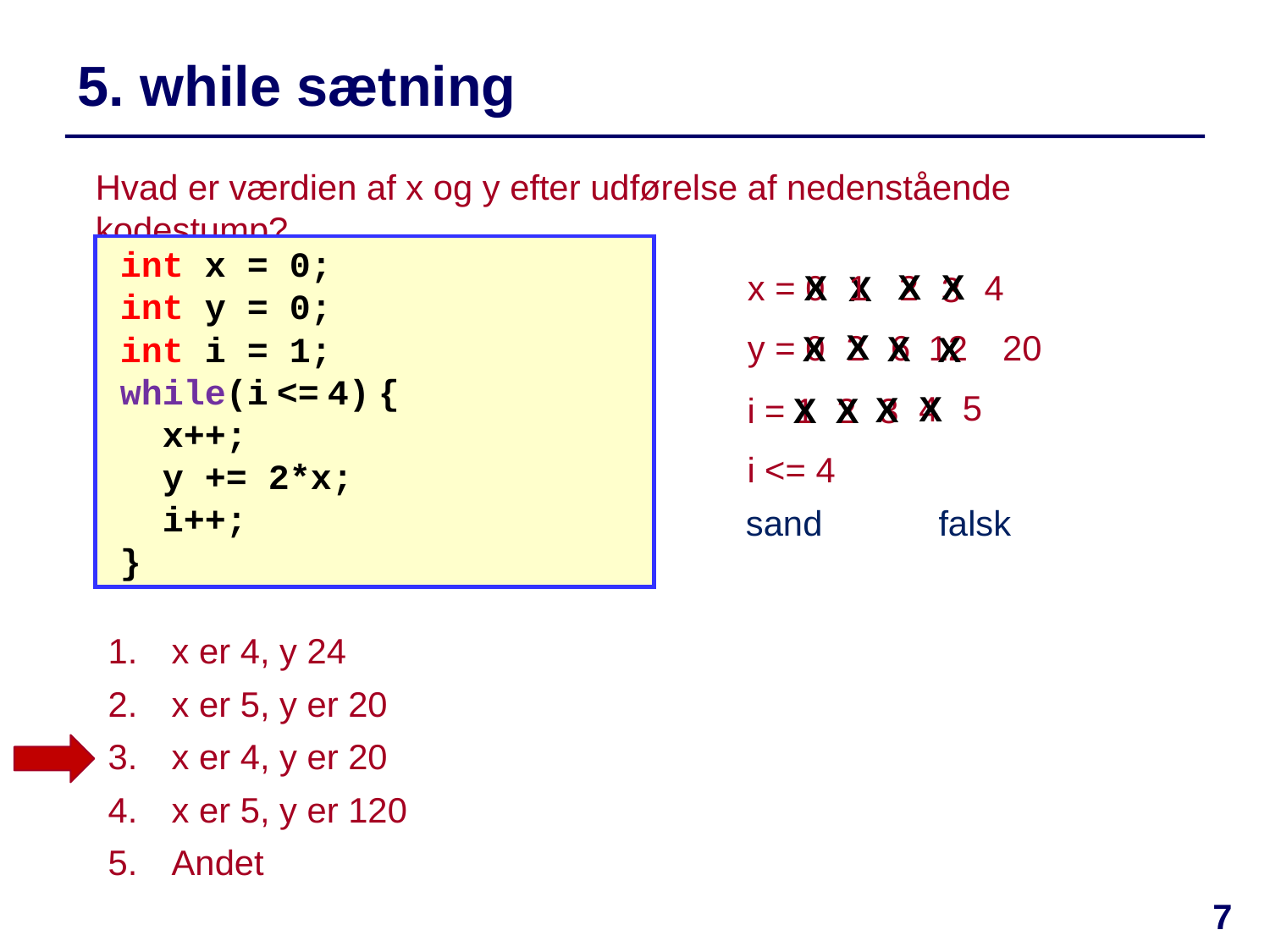

# 5. while sætning
Hvad er værdien af x og y efter udførelse af nedenstående kodestump?
int x = 0;
int y = 0;
int i = 1;
while(i <= 4) {
  x++;
  y += 2*x;
  i++;
}
X
X
X
x = 0
4
1
2
X
3
X
y = 0
12
20
2
6
X
X
X
5
X
4
X
i = 1
2
3
X
X
i <= 4
sand
falsk
x er 4, y 24
x er 5, y er 20
x er 4, y er 20
x er 5, y er 120
Andet

7